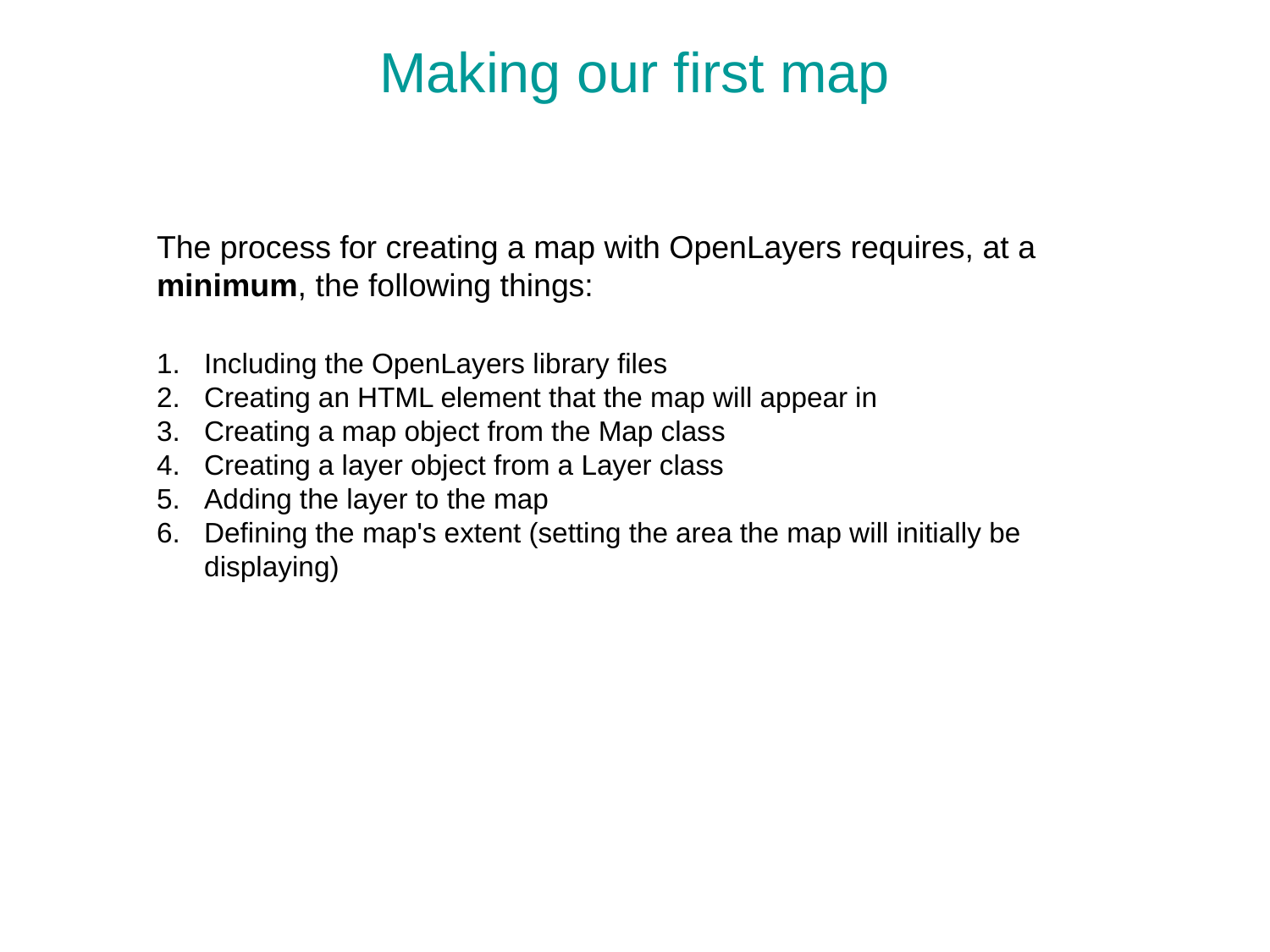

Making our first map
The process for creating a map with OpenLayers requires, at a minimum, the following things: 

Including the OpenLayers library files
Creating an HTML element that the map will appear in 
Creating a map object from the Map class 
Creating a layer object from a Layer class 
Adding the layer to the map 
Defining the map's extent (setting the area the map will initially be displaying)